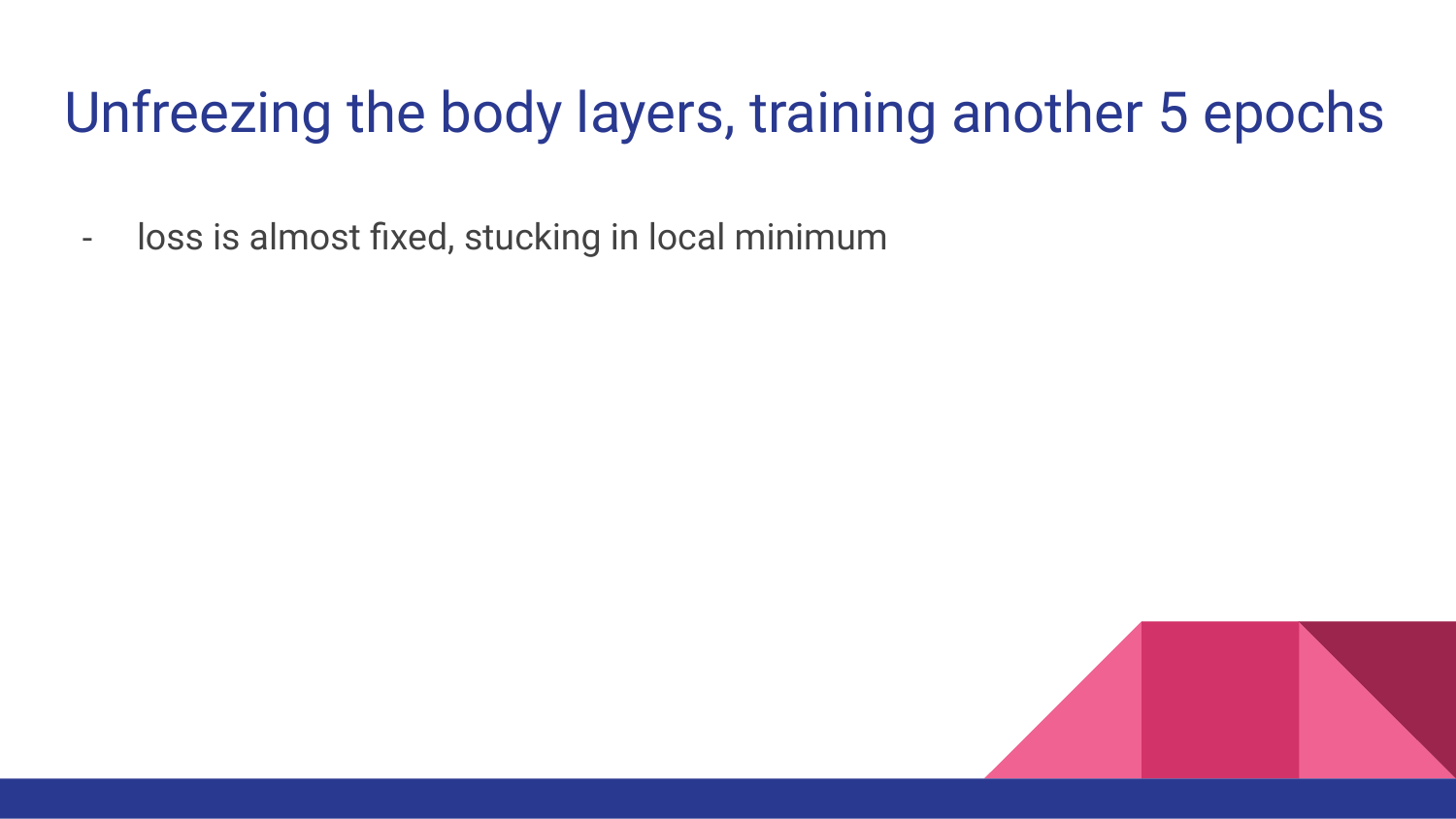

# Unfreezing the body layers, training another 5 epochs
loss is almost fixed, stucking in local minimum